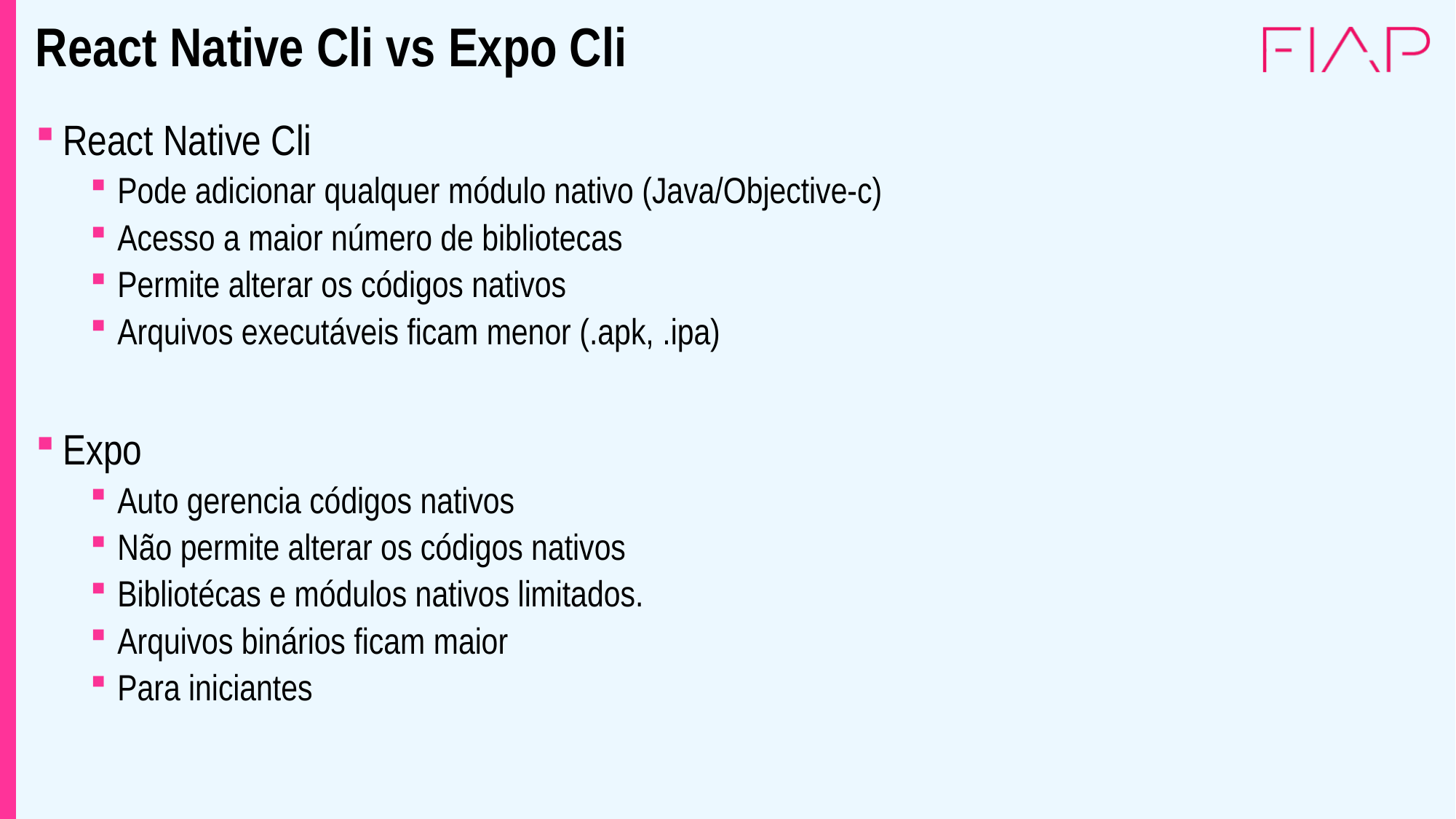

# React Native Cli vs Expo Cli
React Native Cli
Pode adicionar qualquer módulo nativo (Java/Objective-c)
Acesso a maior número de bibliotecas
Permite alterar os códigos nativos
Arquivos executáveis ficam menor (.apk, .ipa)

Expo
Auto gerencia códigos nativos
Não permite alterar os códigos nativos
Bibliotécas e módulos nativos limitados.
Arquivos binários ficam maior
Para iniciantes